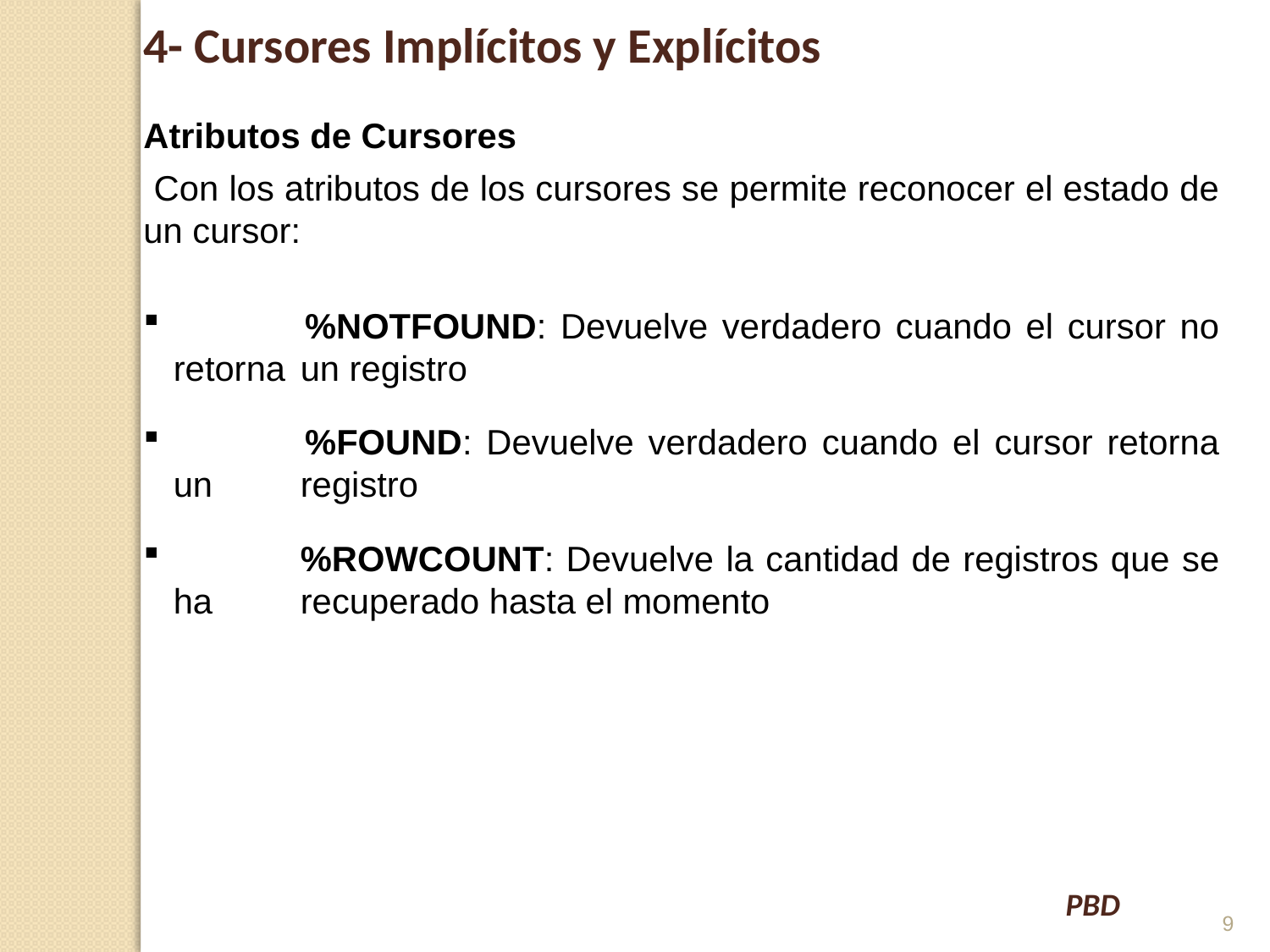

4- Cursores Implícitos y Explícitos
Atributos de Cursores
 Con los atributos de los cursores se permite reconocer el estado de un cursor:

 	%NOTFOUND: Devuelve verdadero cuando el cursor no retorna 	un registro
 	%FOUND: Devuelve verdadero cuando el cursor retorna un 	registro
	%ROWCOUNT: Devuelve la cantidad de registros que se ha 	recuperado hasta el momento

9
PBD